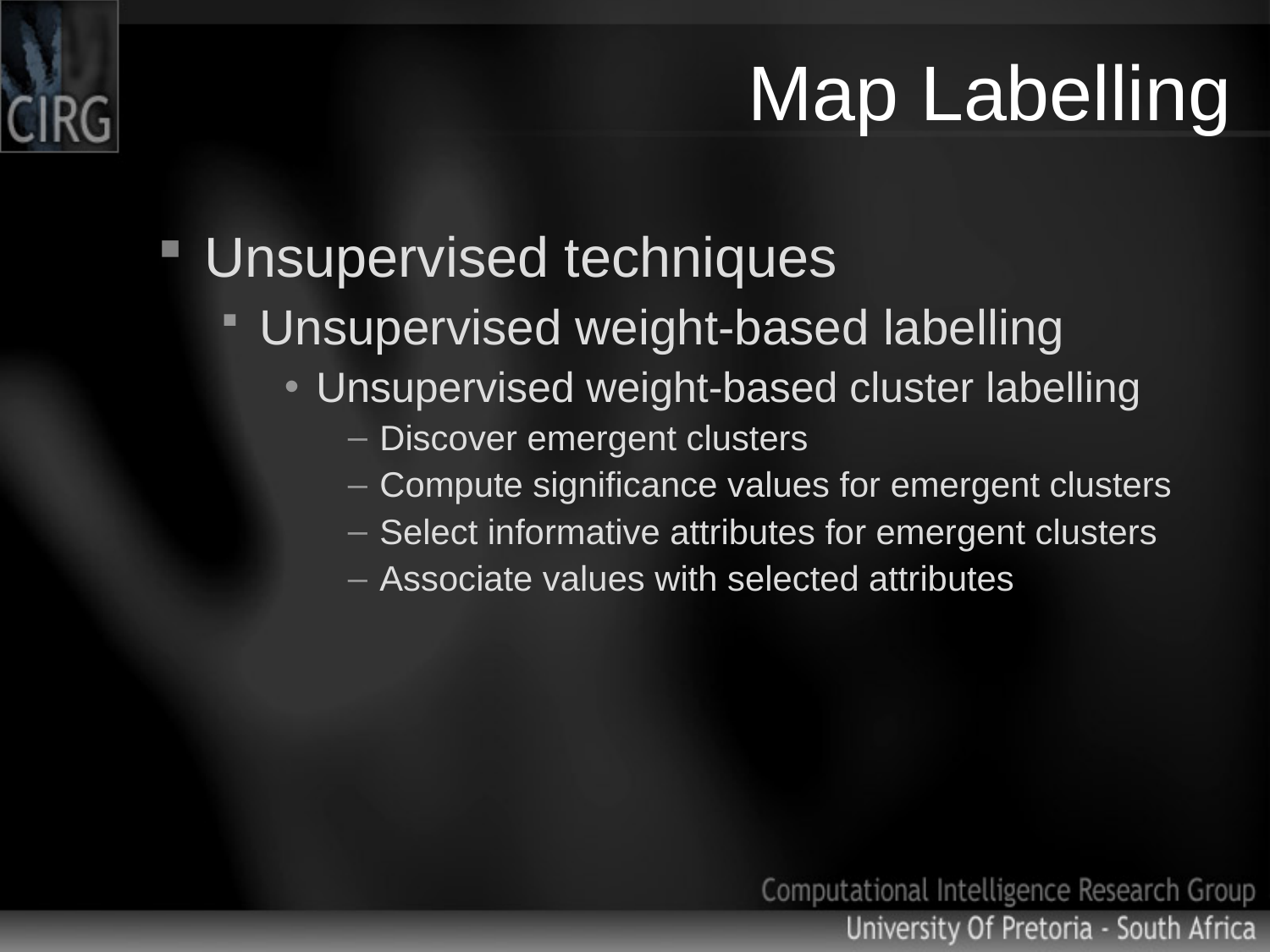

# Map Labelling
Unsupervised techniques
Unsupervised weight-based labelling
Unsupervised weight-based cluster labelling
Discover emergent clusters
Compute significance values for emergent clusters
Select informative attributes for emergent clusters
Associate values with selected attributes